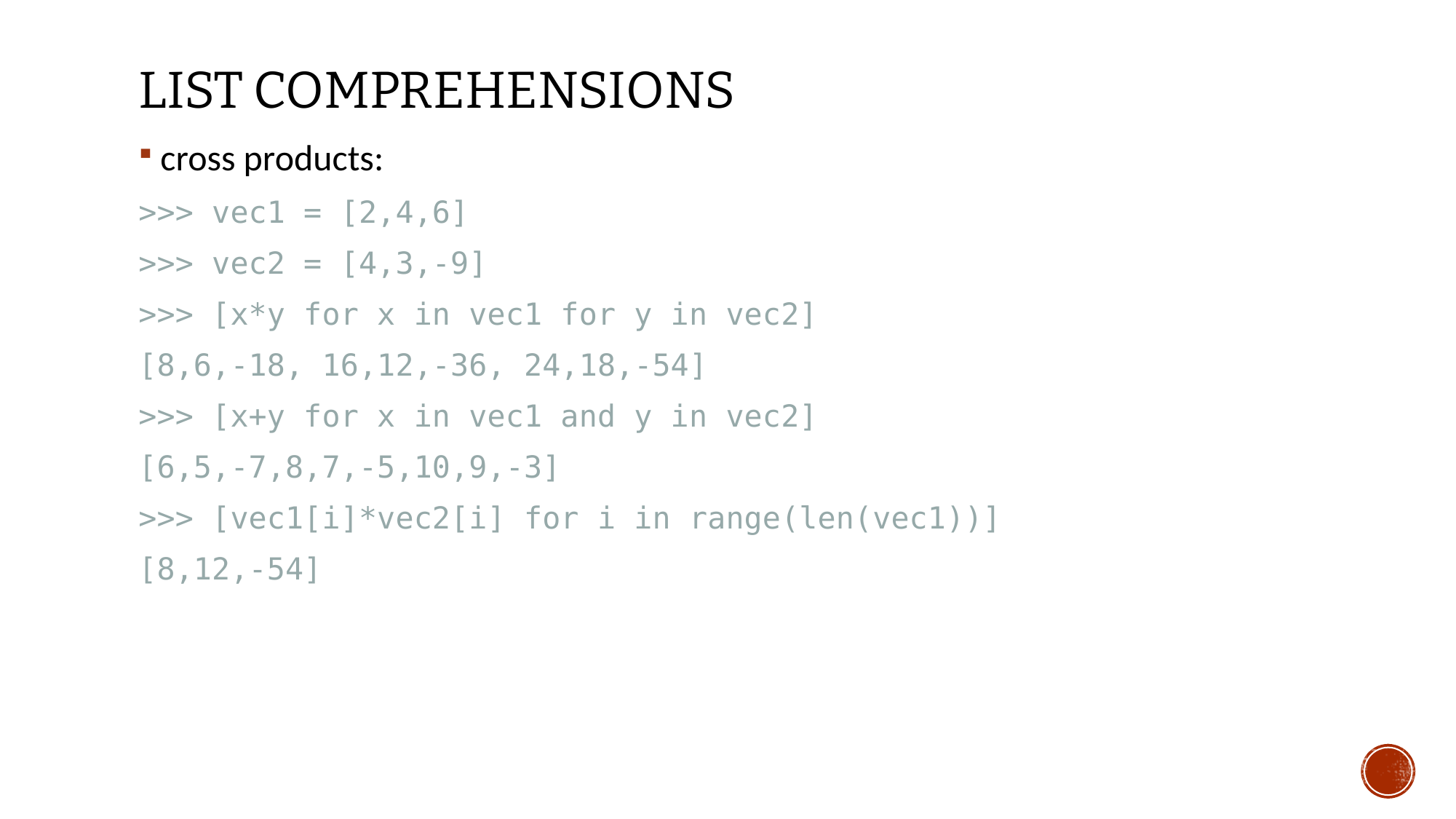

# List Comprehensions
cross products:
>>> vec1 = [2,4,6]
>>> vec2 = [4,3,-9]
>>> [x*y for x in vec1 for y in vec2]
[8,6,-18, 16,12,-36, 24,18,-54]
>>> [x+y for x in vec1 and y in vec2]
[6,5,-7,8,7,-5,10,9,-3]
>>> [vec1[i]*vec2[i] for i in range(len(vec1))]
[8,12,-54]